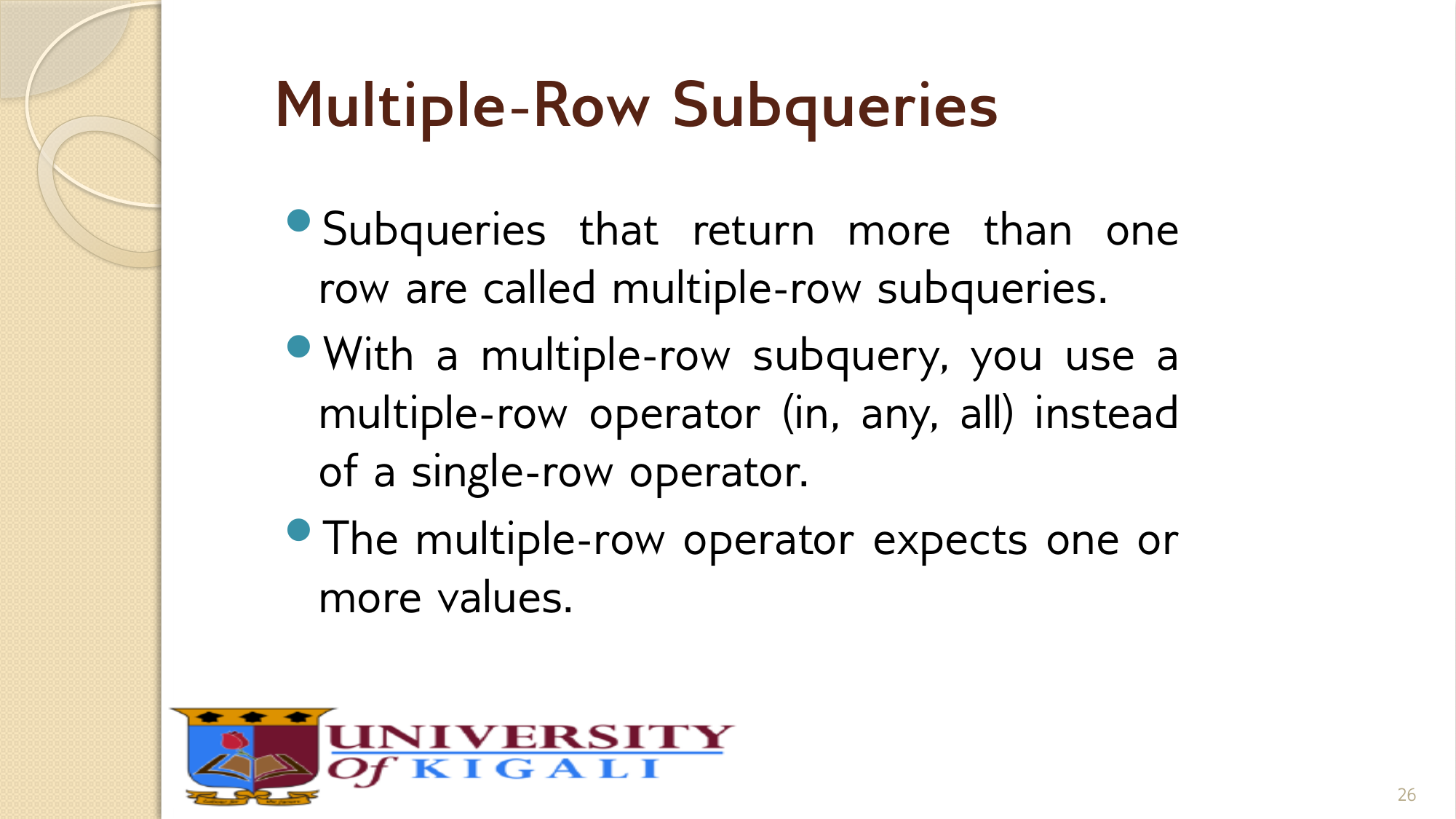

# Multiple-Row Subqueries
Subqueries that return more than one row are called multiple-row subqueries.
With a multiple-row subquery, you use a multiple-row operator (in, any, all) instead of a single-row operator.
The multiple-row operator expects one or more values.
26